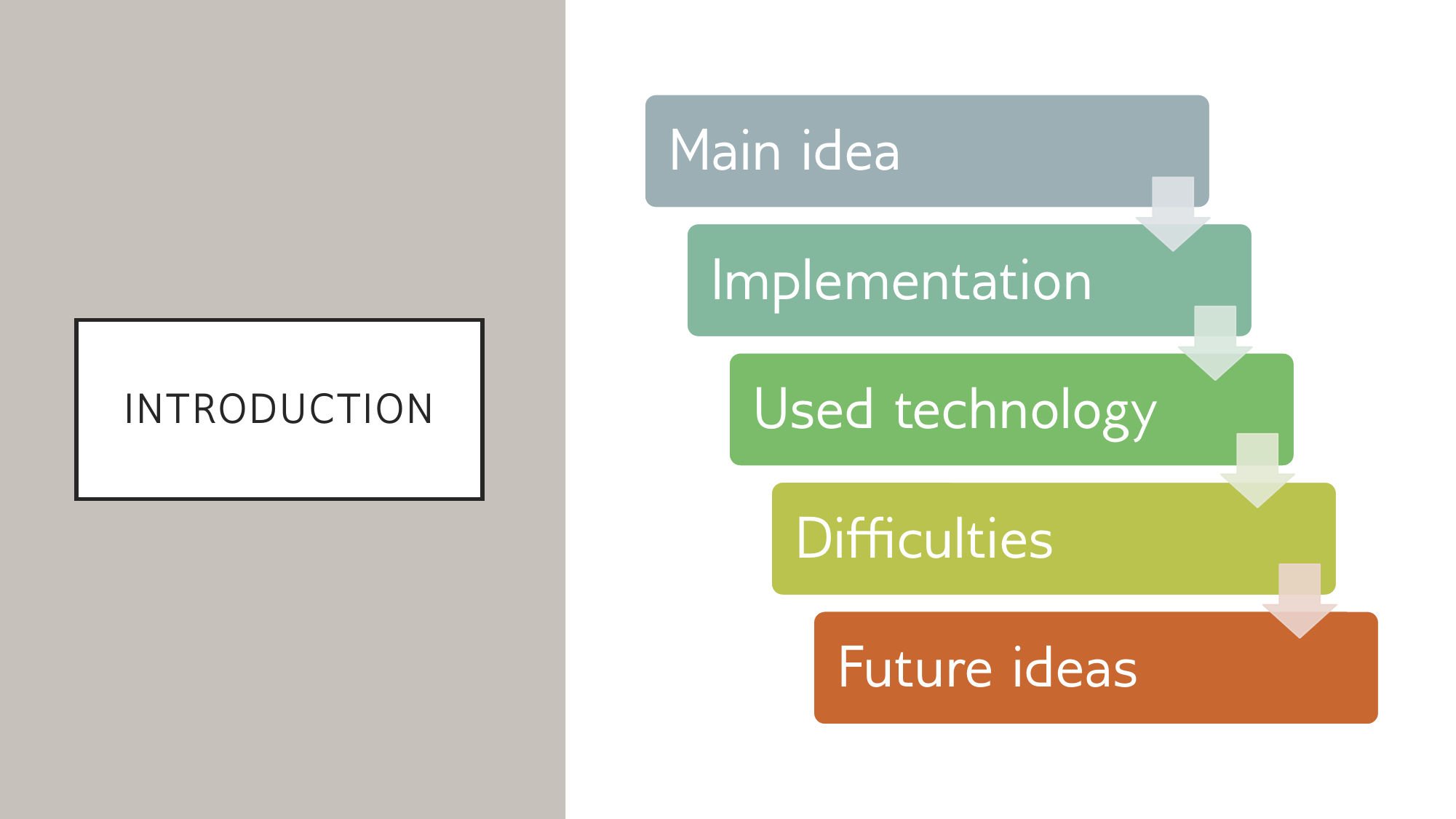

Main idea
Implementation
Used technology
Difficulties
Future ideas

# introduction